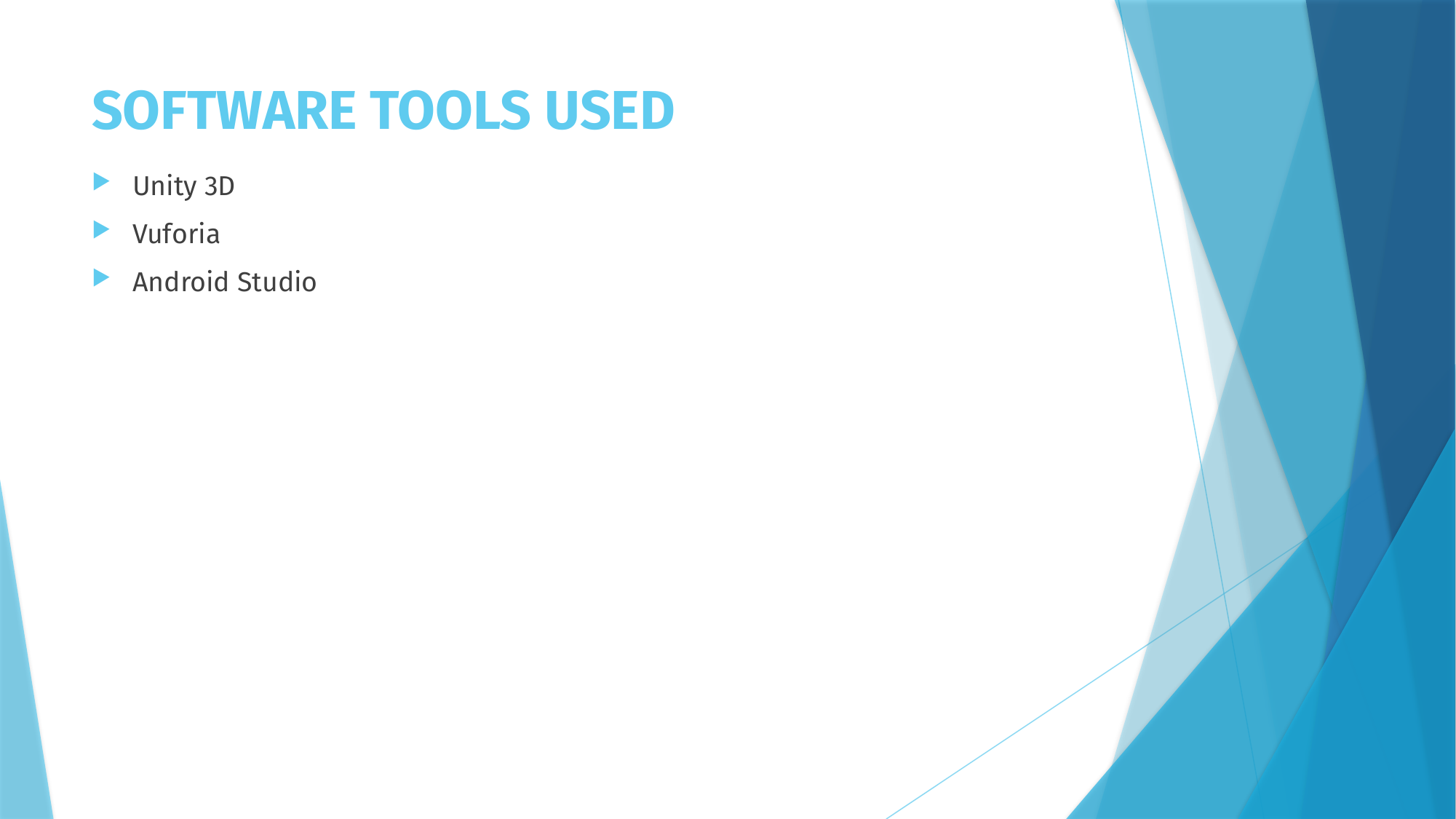

# SOFTWARE TOOLS USED
Unity 3D
Vuforia
Android Studio